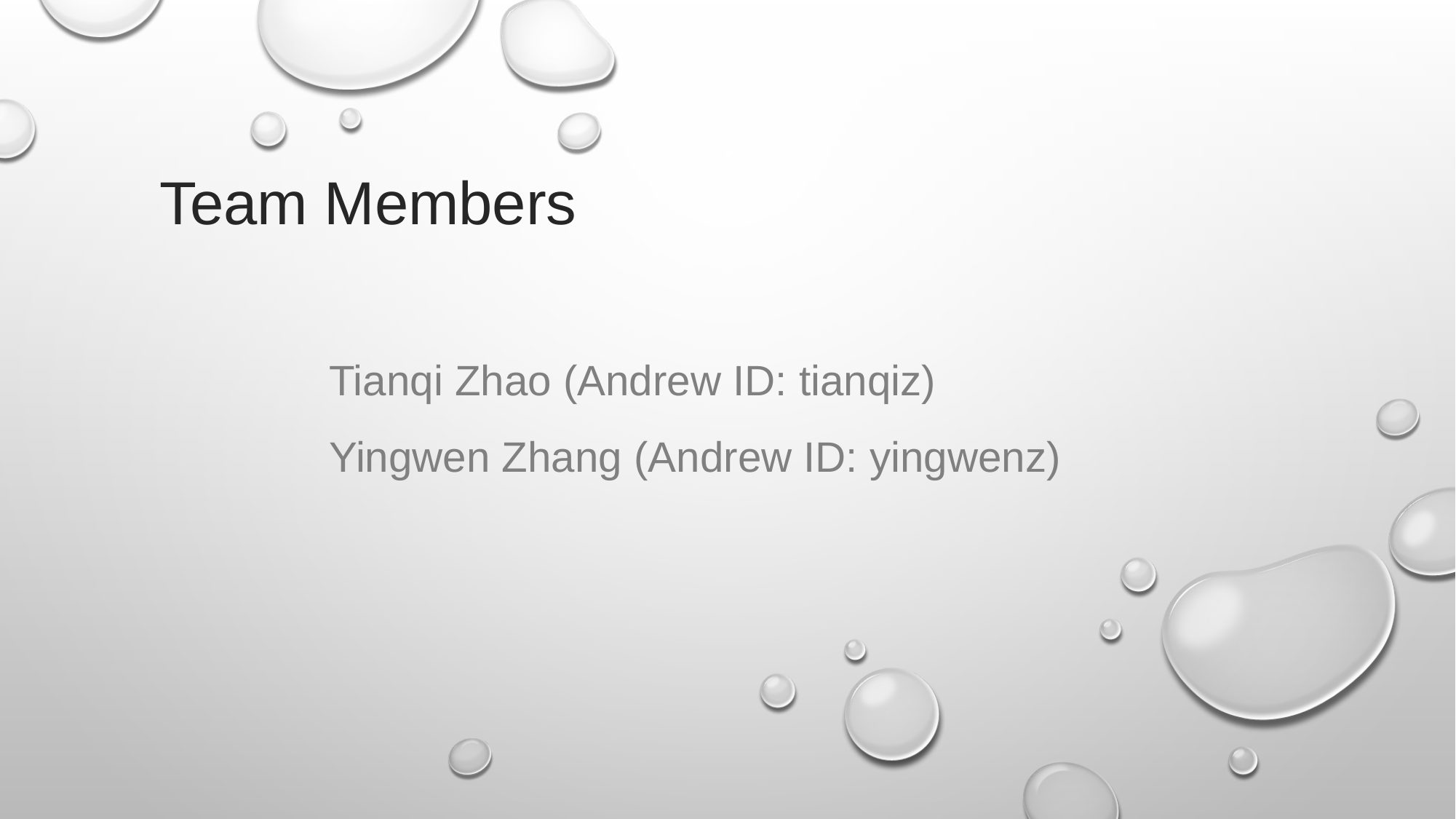

# Team Members
	Tianqi Zhao (Andrew ID: tianqiz)
	Yingwen Zhang (Andrew ID: yingwenz)